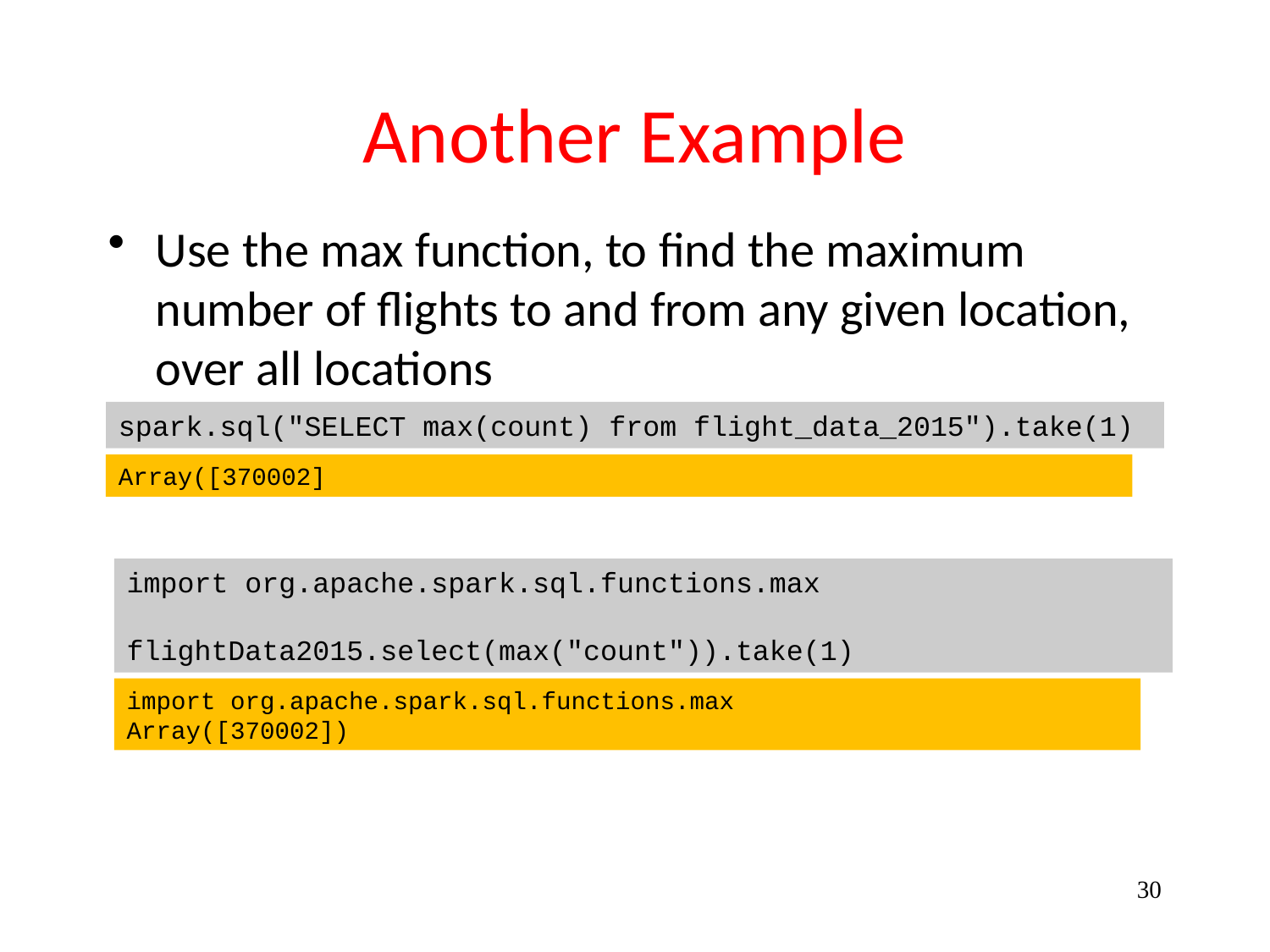

# Another Example
Use the max function, to find the maximum number of flights to and from any given location, over all locations
spark.sql("SELECT max(count) from flight_data_2015").take(1)
Array([370002]
import org.apache.spark.sql.functions.max

flightData2015.select(max("count")).take(1)
import org.apache.spark.sql.functions.max
Array([370002])
30